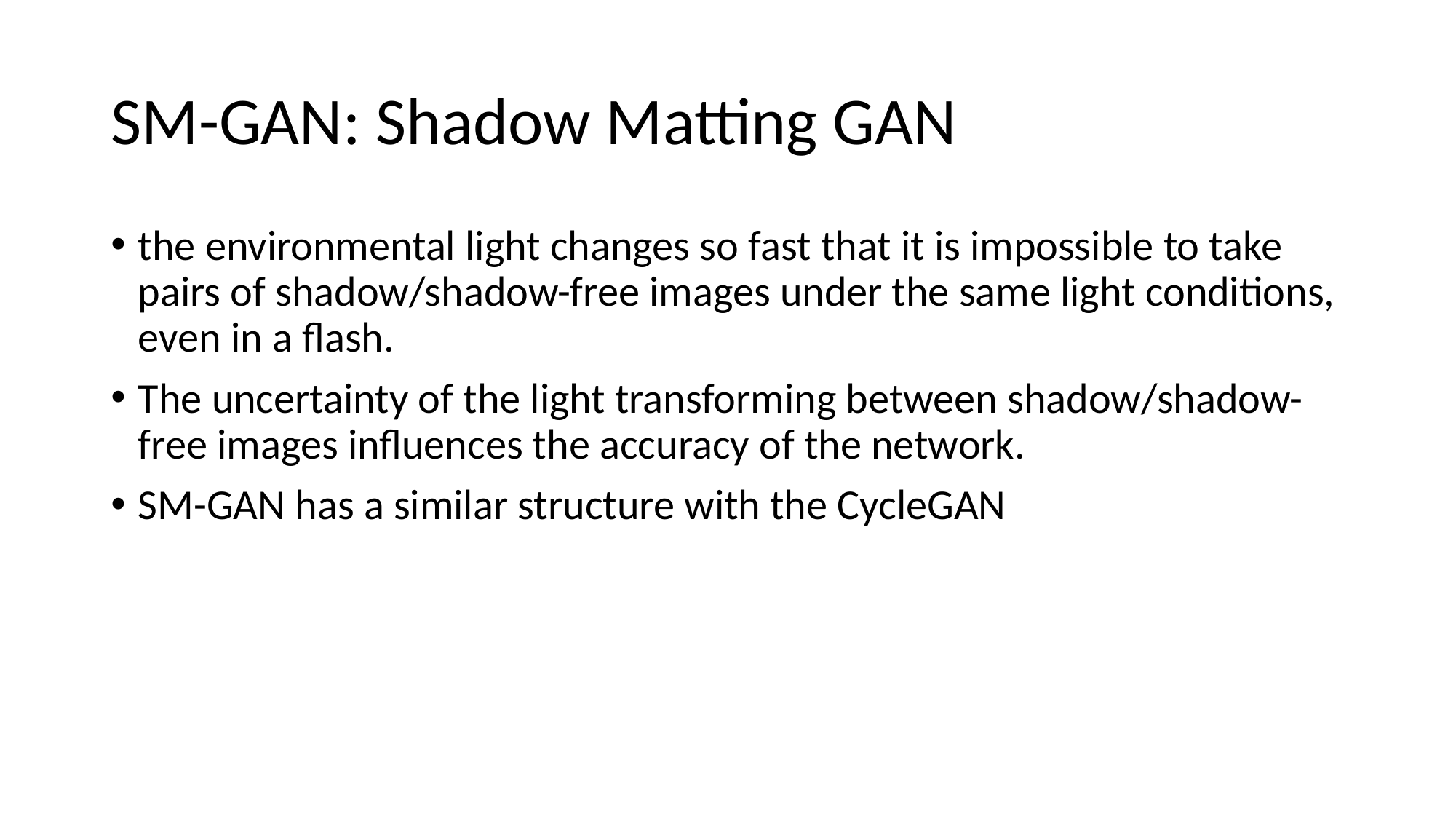

# SM-GAN: Shadow Matting GAN
the environmental light changes so fast that it is impossible to take pairs of shadow/shadow-free images under the same light conditions, even in a flash.
The uncertainty of the light transforming between shadow/shadow-free images influences the accuracy of the network.
SM-GAN has a similar structure with the CycleGAN